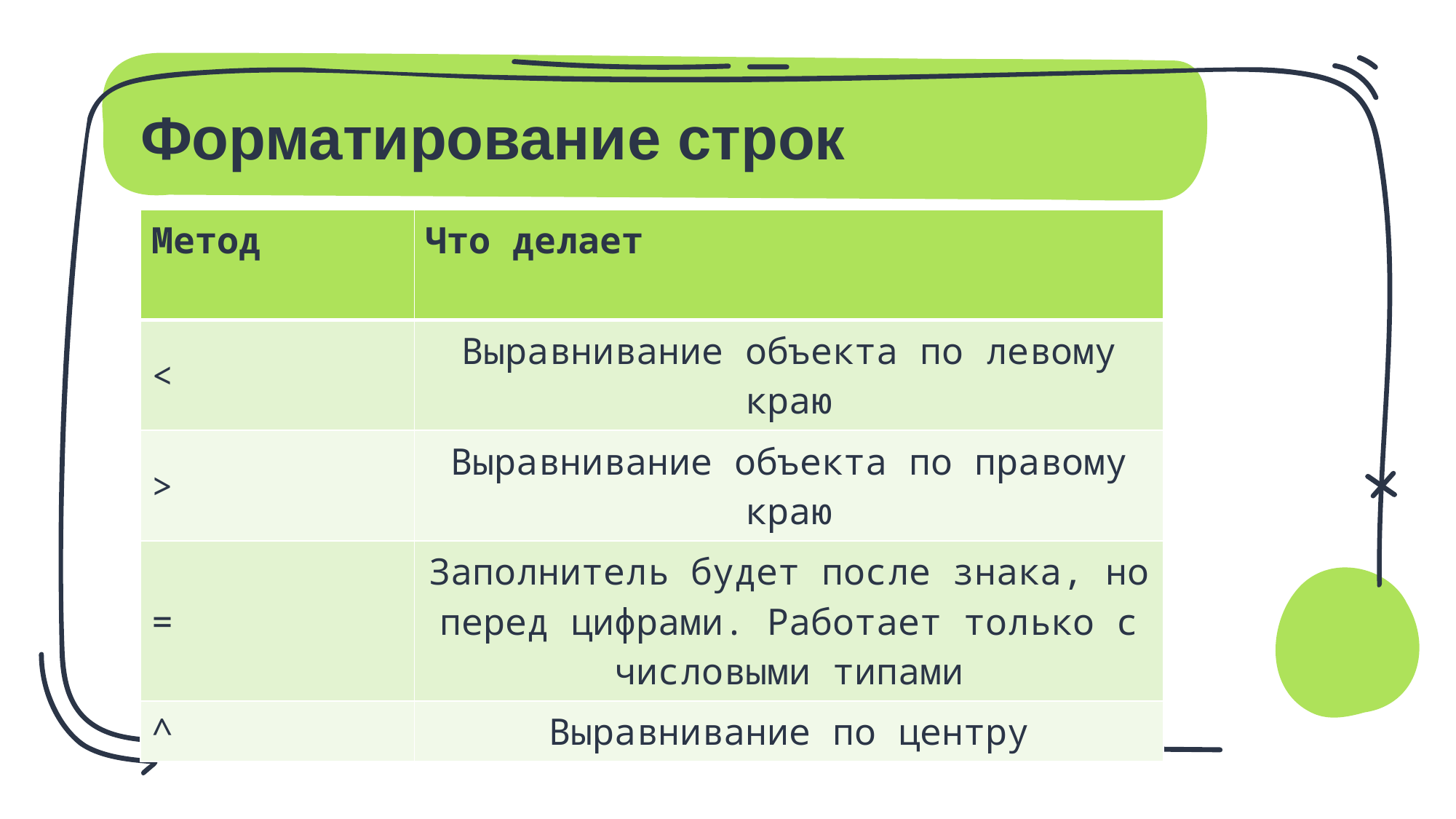

# Форматирование строк
| Метод | Что делает |
| --- | --- |
| < | Выравнивание объекта по левому краю |
| > | Выравнивание объекта по правому краю |
| = | Заполнитель будет после знака, но перед цифрами. Работает только с числовыми типами |
| ^ | Выравнивание по центру |